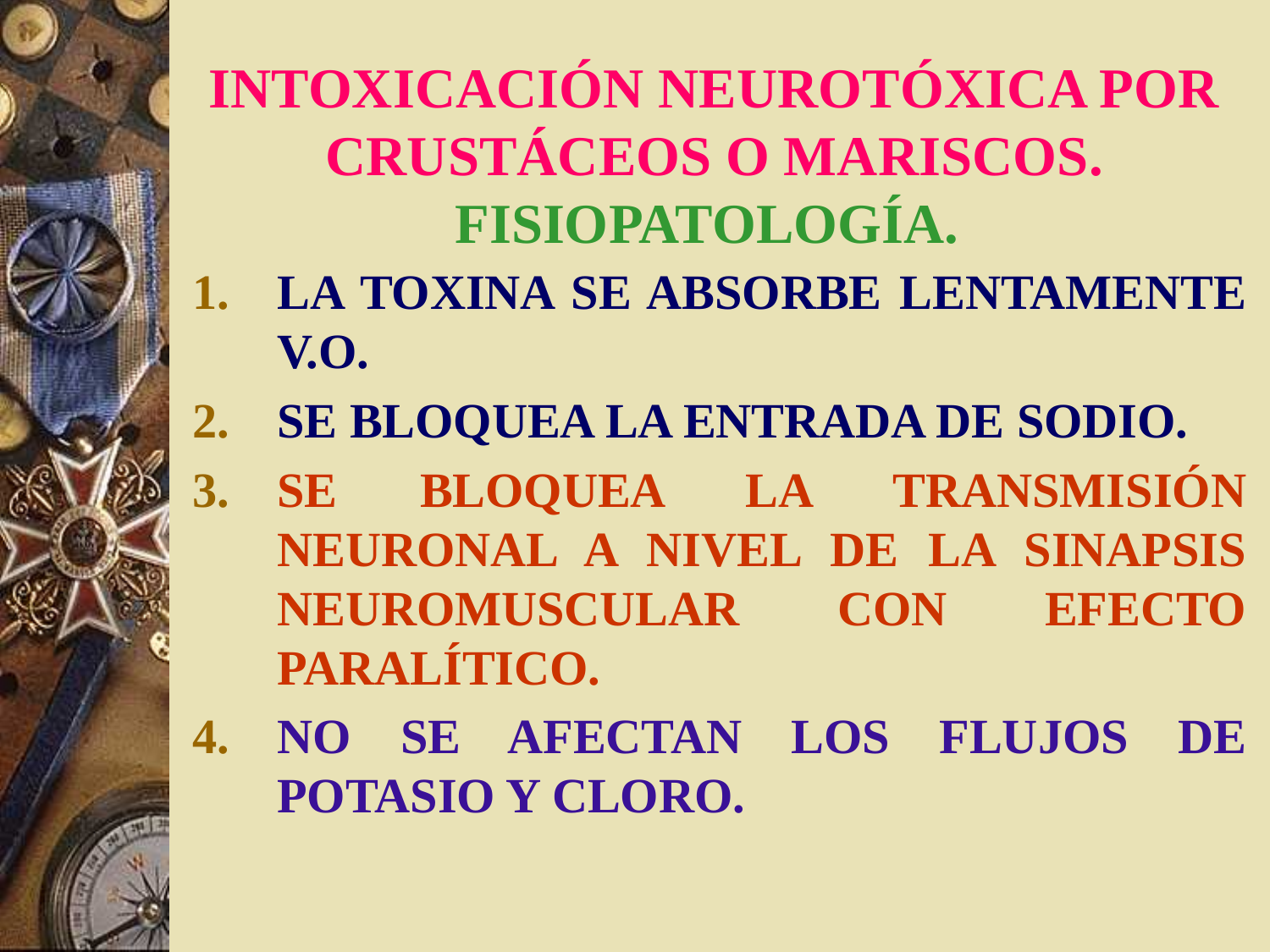

# INTOXICACIÓN NEUROTÓXICA POR CRUSTÁCEOS O MARISCOS. FISIOPATOLOGÍA.
LA TOXINA SE ABSORBE LENTAMENTE V.O.
SE BLOQUEA LA ENTRADA DE SODIO.
SE BLOQUEA LA TRANSMISIÓN NEURONAL A NIVEL DE LA SINAPSIS NEUROMUSCULAR CON EFECTO PARALÍTICO.
NO SE AFECTAN LOS FLUJOS DE POTASIO Y CLORO.